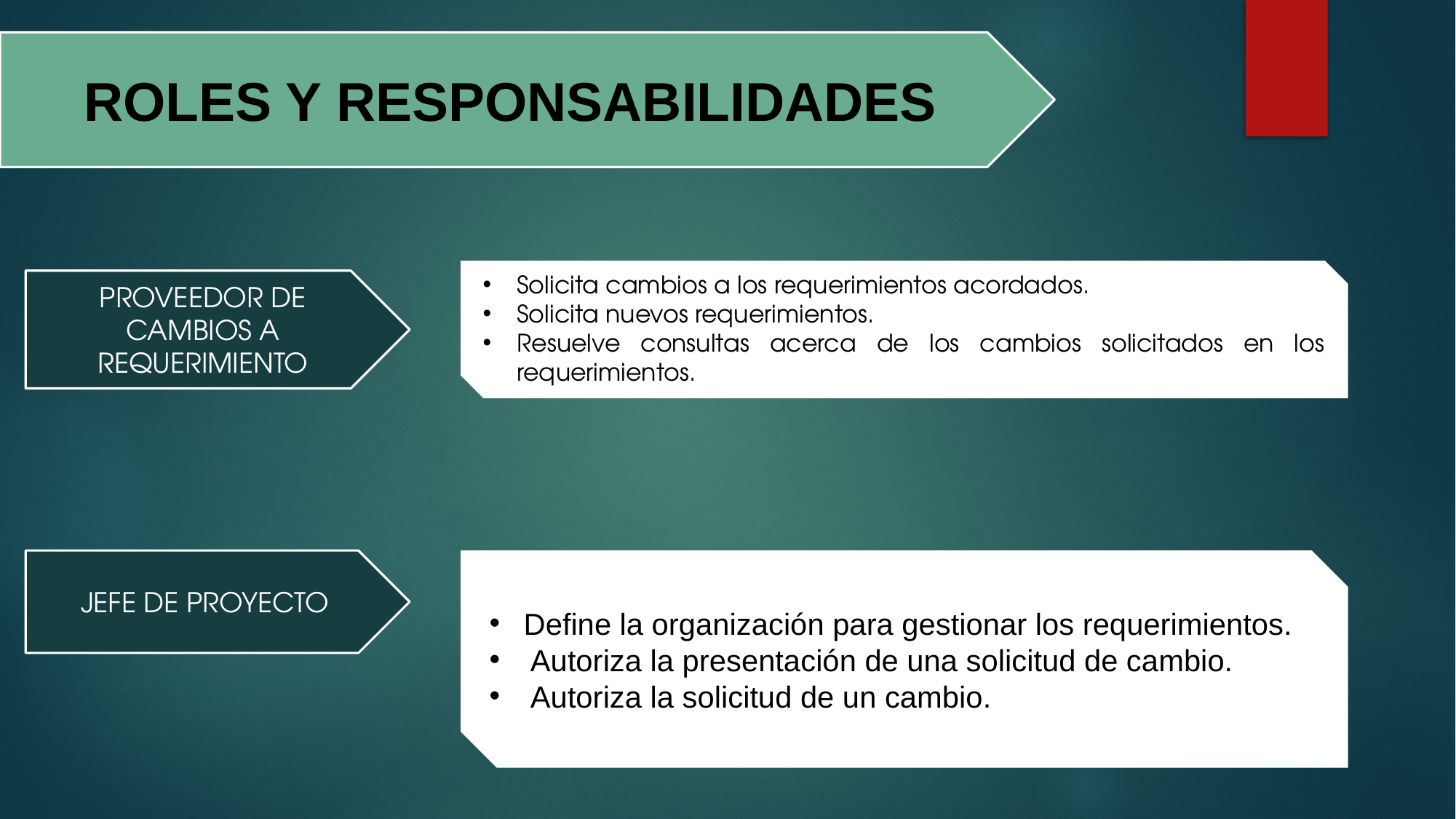

ROLES Y RESPONSABILIDADES

Solicita cambios a los requerimientos acordados.
Solicita nuevos requerimientos.
Resuelve consultas acerca de los cambios solicitados en los requerimientos.

PROVEEDOR DE CAMBIOS A REQUERIMIENTO
JEFE DE PROYECTO
Define la organización para gestionar los requerimientos.
Autoriza la presentación de una solicitud de cambio.
Autoriza la solicitud de un cambio.